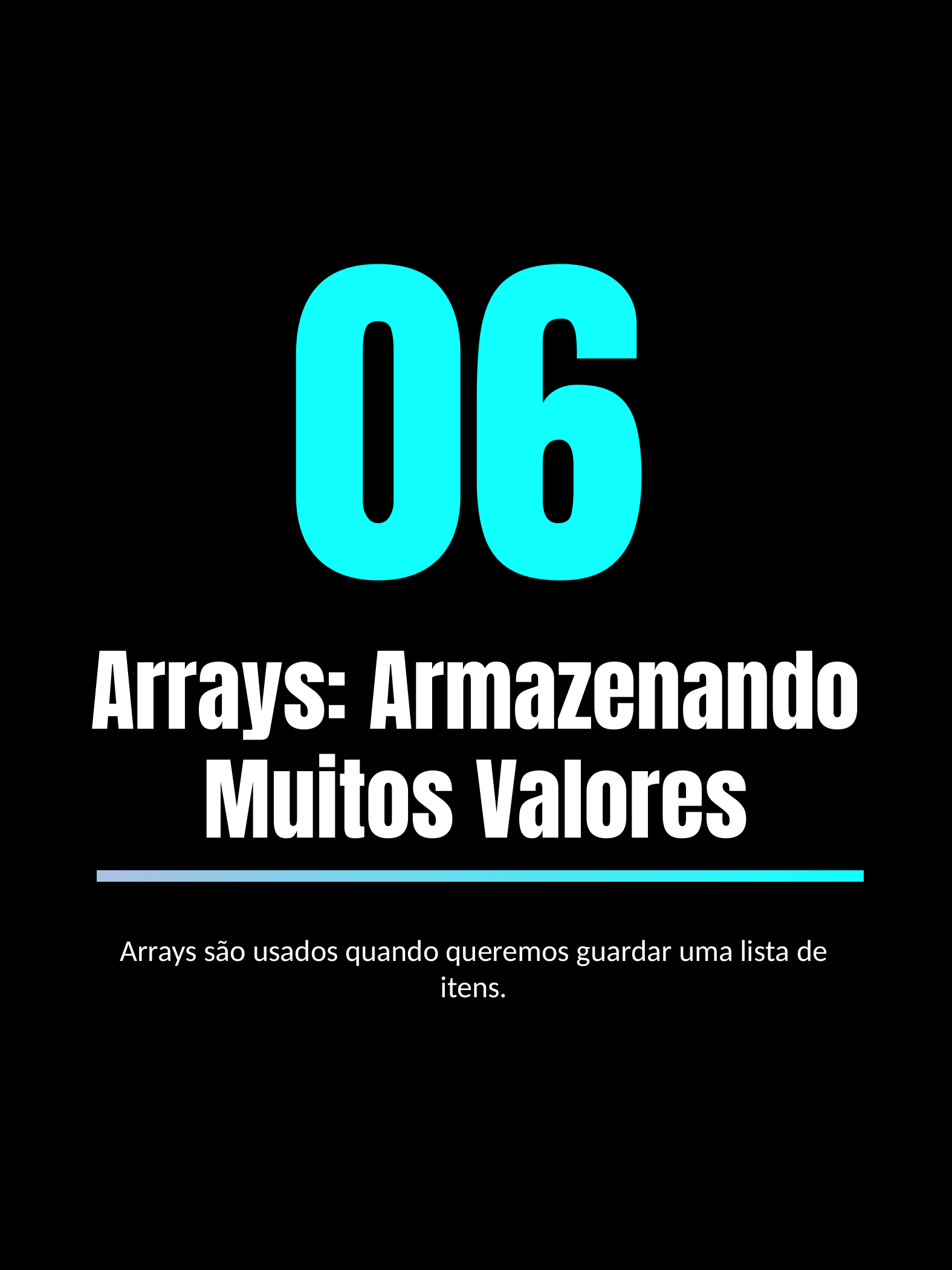

06
Arrays: Armazenando Muitos Valores

Arrays são usados quando queremos guardar uma lista de itens.
DOMINANDO JAVA - JOÃO VITOR
13